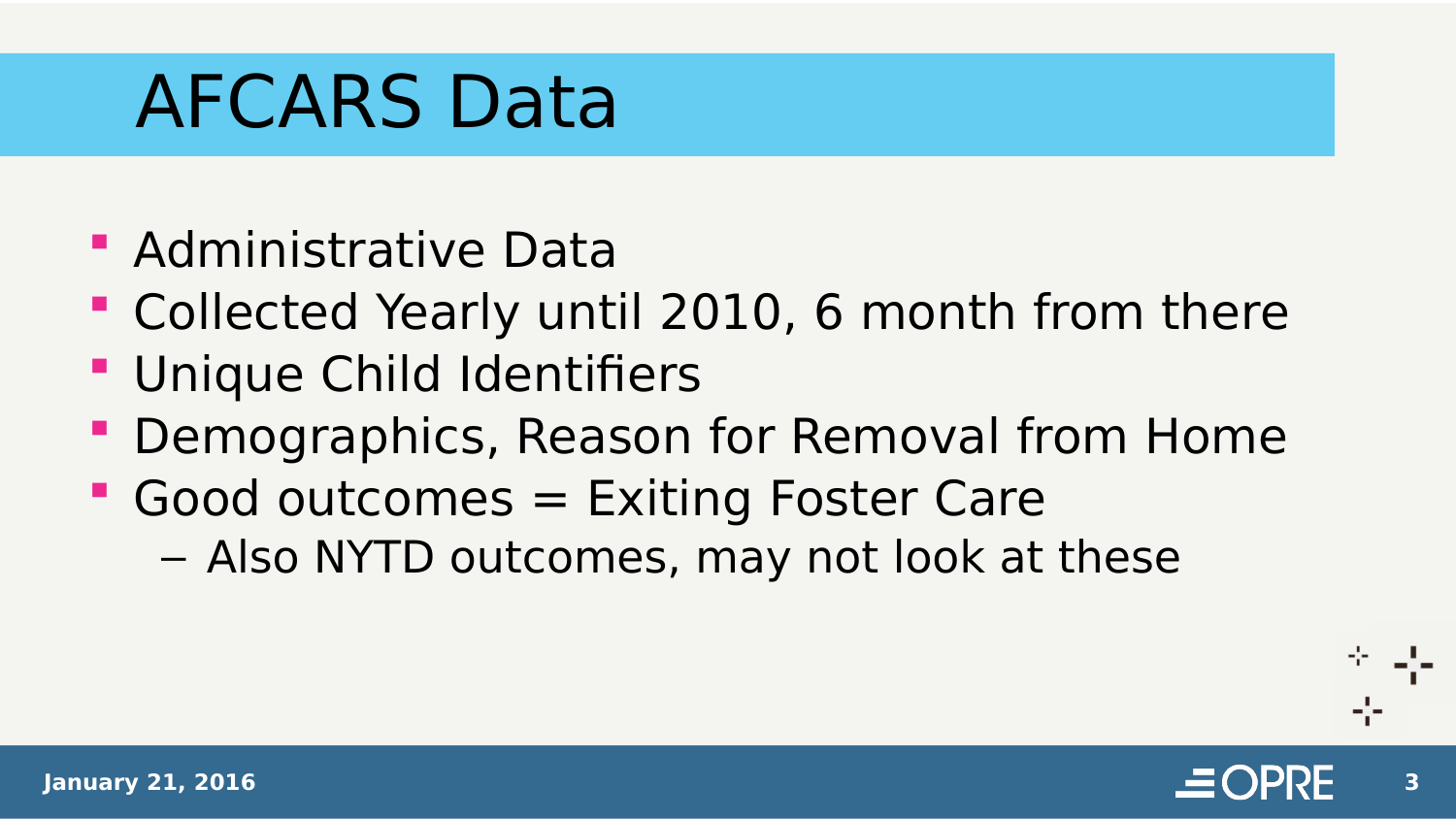

# AFCARS Data
Administrative Data
Collected Yearly until 2010, 6 month from there
Unique Child Identifiers
Demographics, Reason for Removal from Home
Good outcomes = Exiting Foster Care
Also NYTD outcomes, may not look at these

January 21, 2016
3